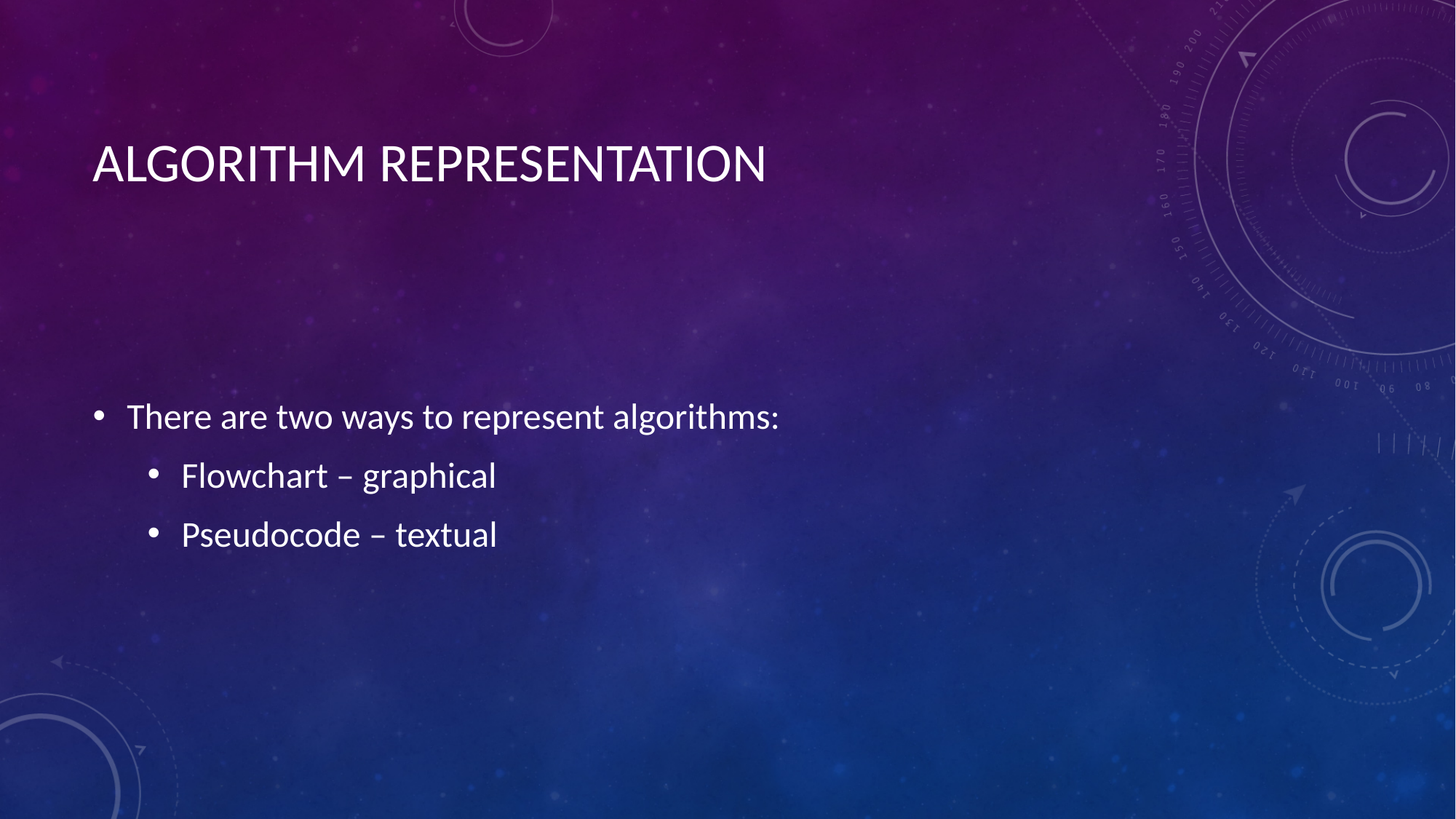

# Algorithm Representation
There are two ways to represent algorithms:
Flowchart – graphical
Pseudocode – textual